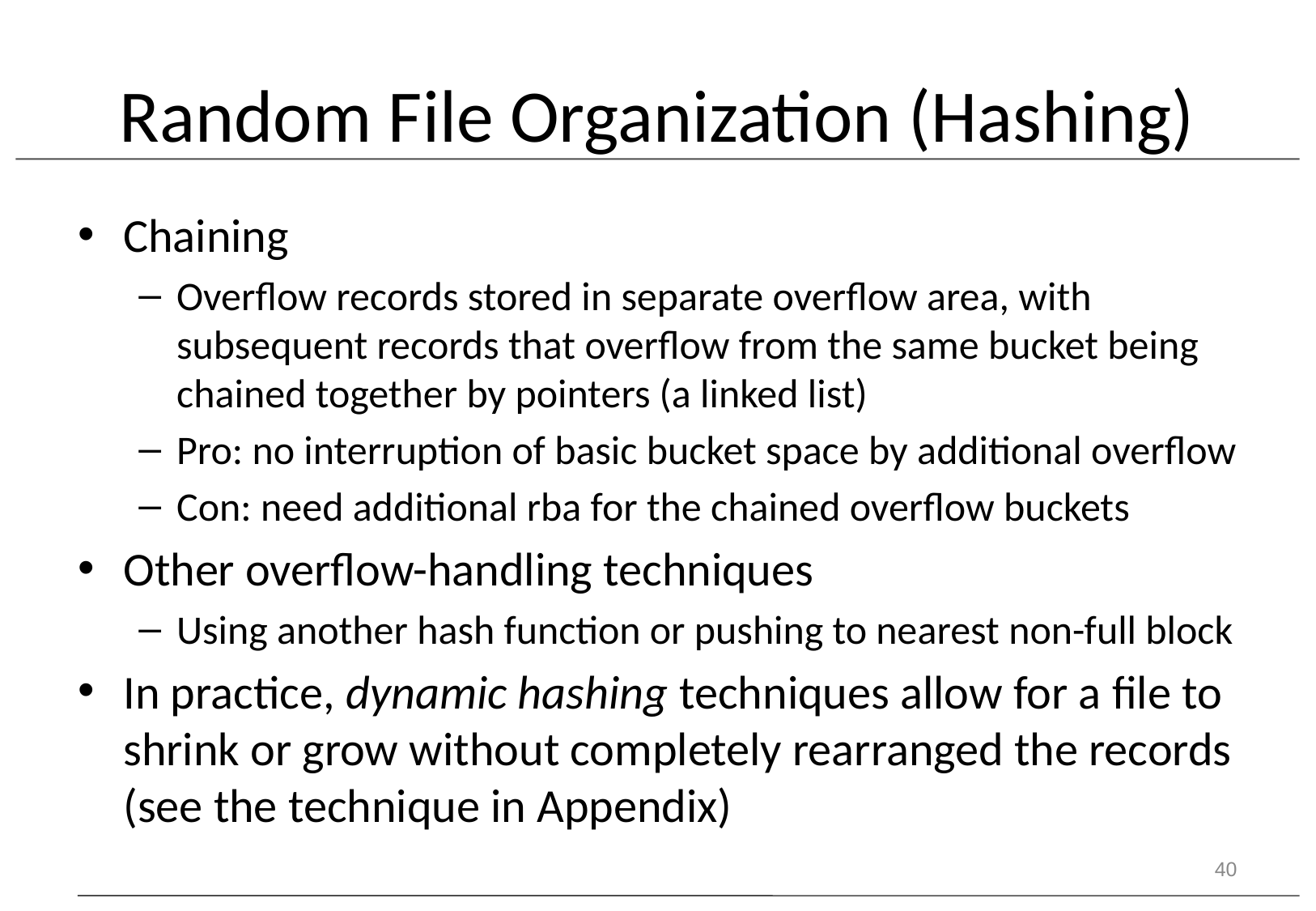

# Random File Organization (Hashing)
Chaining
Overflow records stored in separate overflow area, with subsequent records that overflow from the same bucket being chained together by pointers (a linked list)
Pro: no interruption of basic bucket space by additional overflow
Con: need additional rba for the chained overflow buckets
Other overflow-handling techniques
Using another hash function or pushing to nearest non-full block
In practice, dynamic hashing techniques allow for a file to shrink or grow without completely rearranged the records (see the technique in Appendix)
40